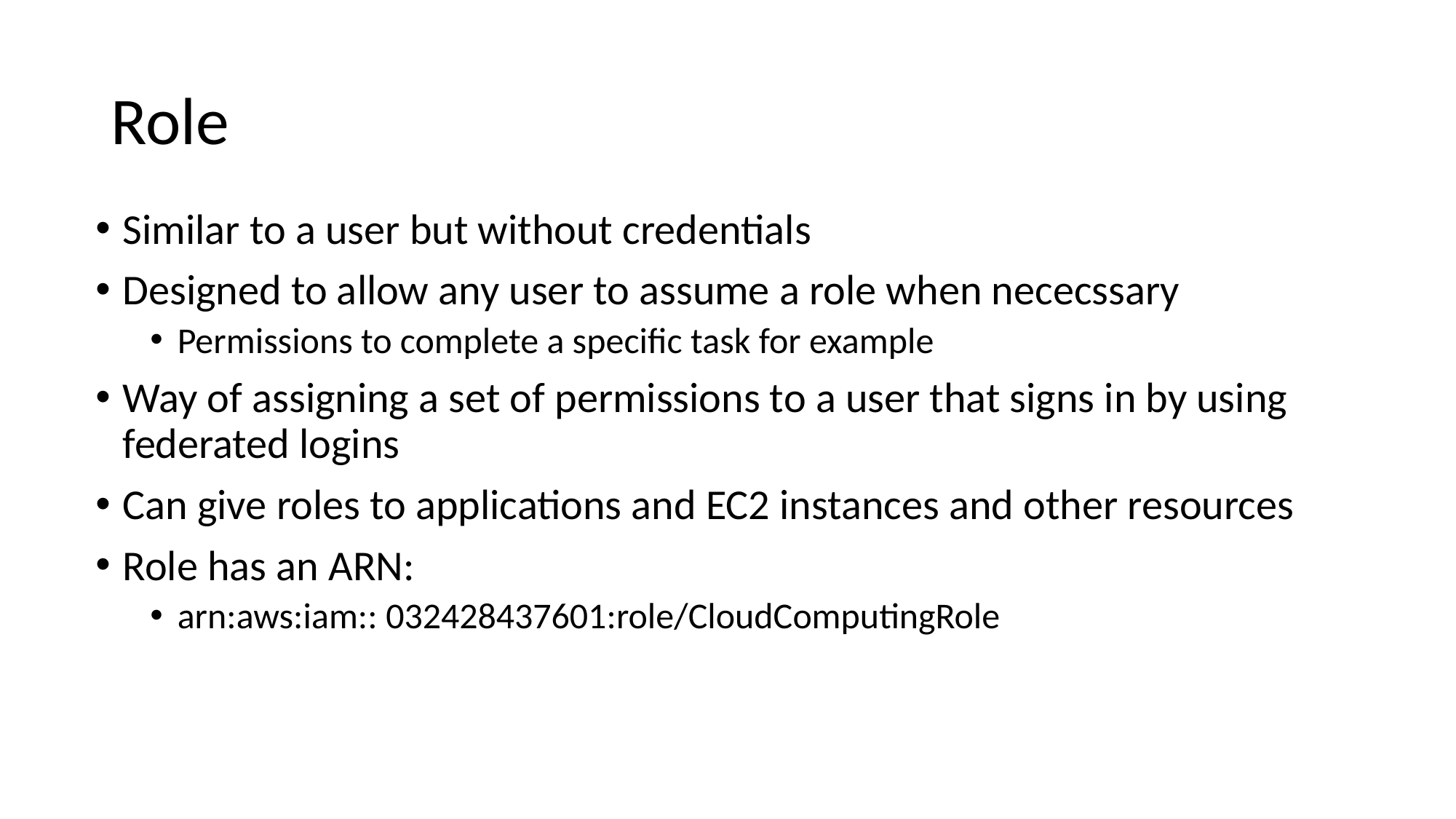

# Role
Similar to a user but without credentials
Designed to allow any user to assume a role when nececssary
Permissions to complete a specific task for example
Way of assigning a set of permissions to a user that signs in by using federated logins
Can give roles to applications and EC2 instances and other resources
Role has an ARN:
arn:aws:iam:: 032428437601:role/CloudComputingRole